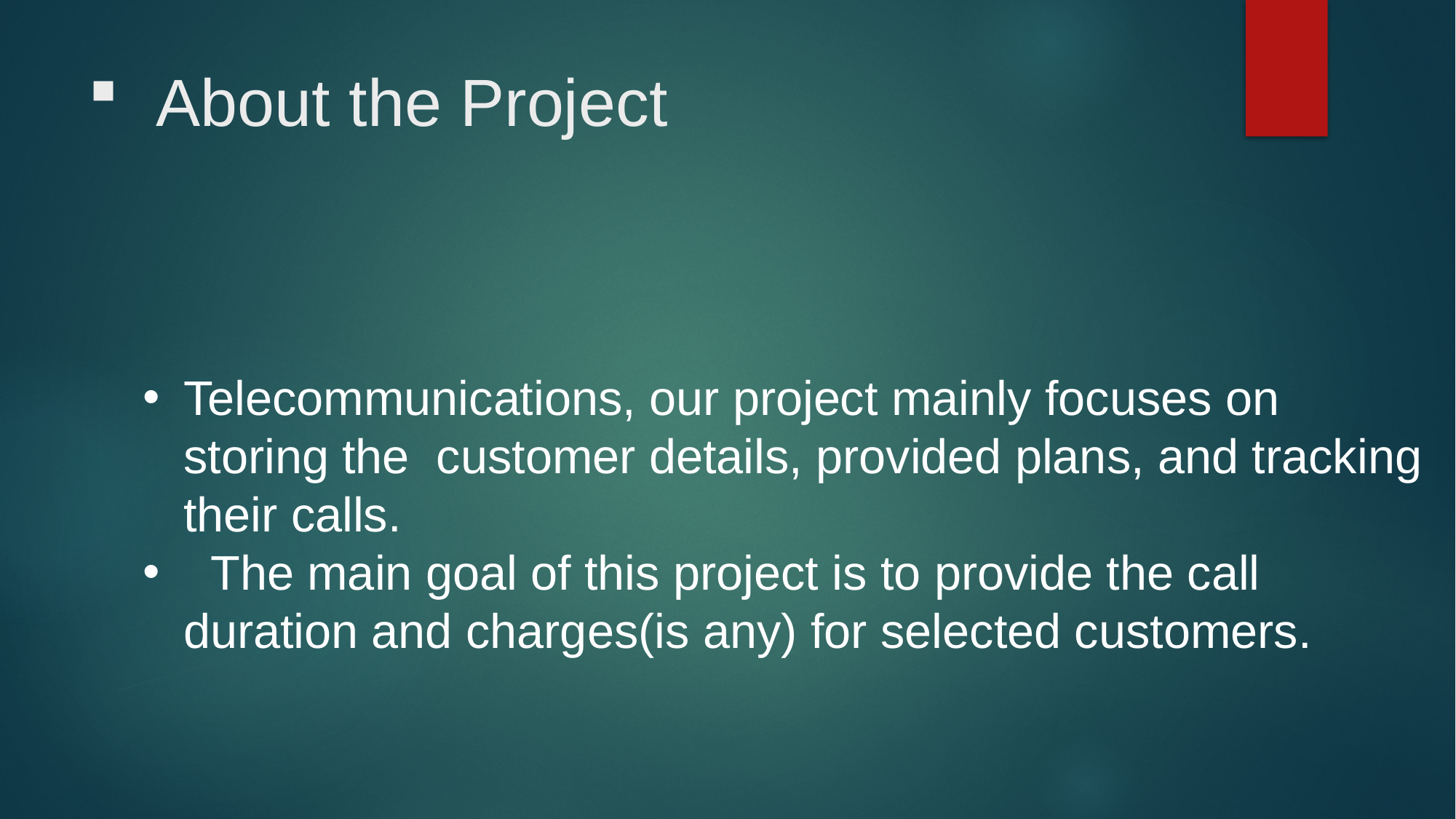

# About the Project

Telecommunications, our project mainly focuses on storing the  customer details, provided plans, and tracking their calls.
  The main goal of this project is to provide the call duration and charges(is any) for selected customers.